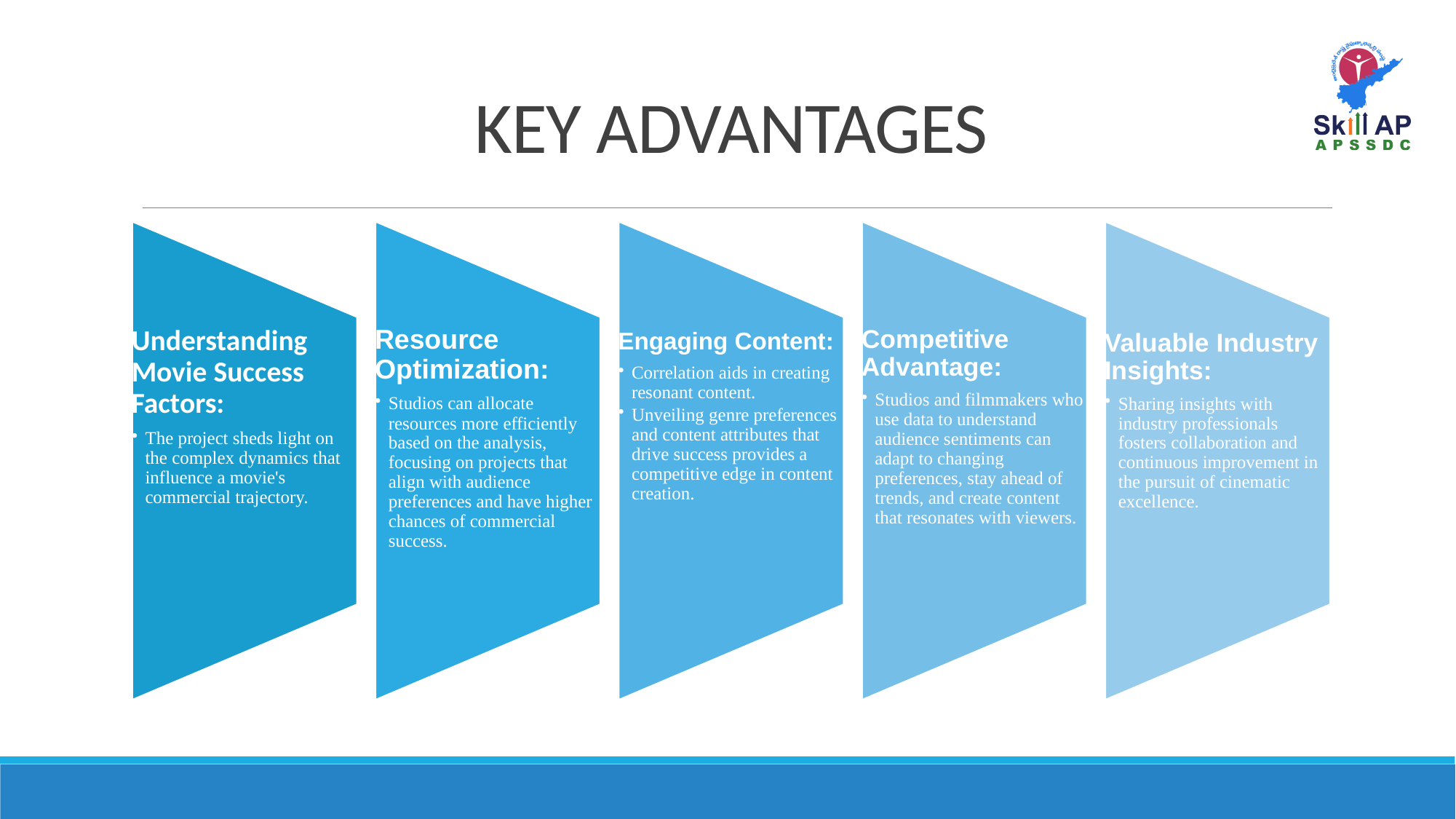

# KEY ADVANTAGES
Understanding Movie Success Factors:
The project sheds light on the complex dynamics that influence a movie's commercial trajectory.
Resource Optimization:
Studios can allocate resources more efficiently based on the analysis, focusing on projects that align with audience preferences and have higher chances of commercial success.
Engaging Content:
Correlation aids in creating resonant content.
Unveiling genre preferences and content attributes that drive success provides a competitive edge in content creation.
Competitive Advantage:
Studios and filmmakers who use data to understand audience sentiments can adapt to changing preferences, stay ahead of trends, and create content that resonates with viewers.
Valuable Industry Insights:
Sharing insights with industry professionals fosters collaboration and continuous improvement in the pursuit of cinematic excellence.